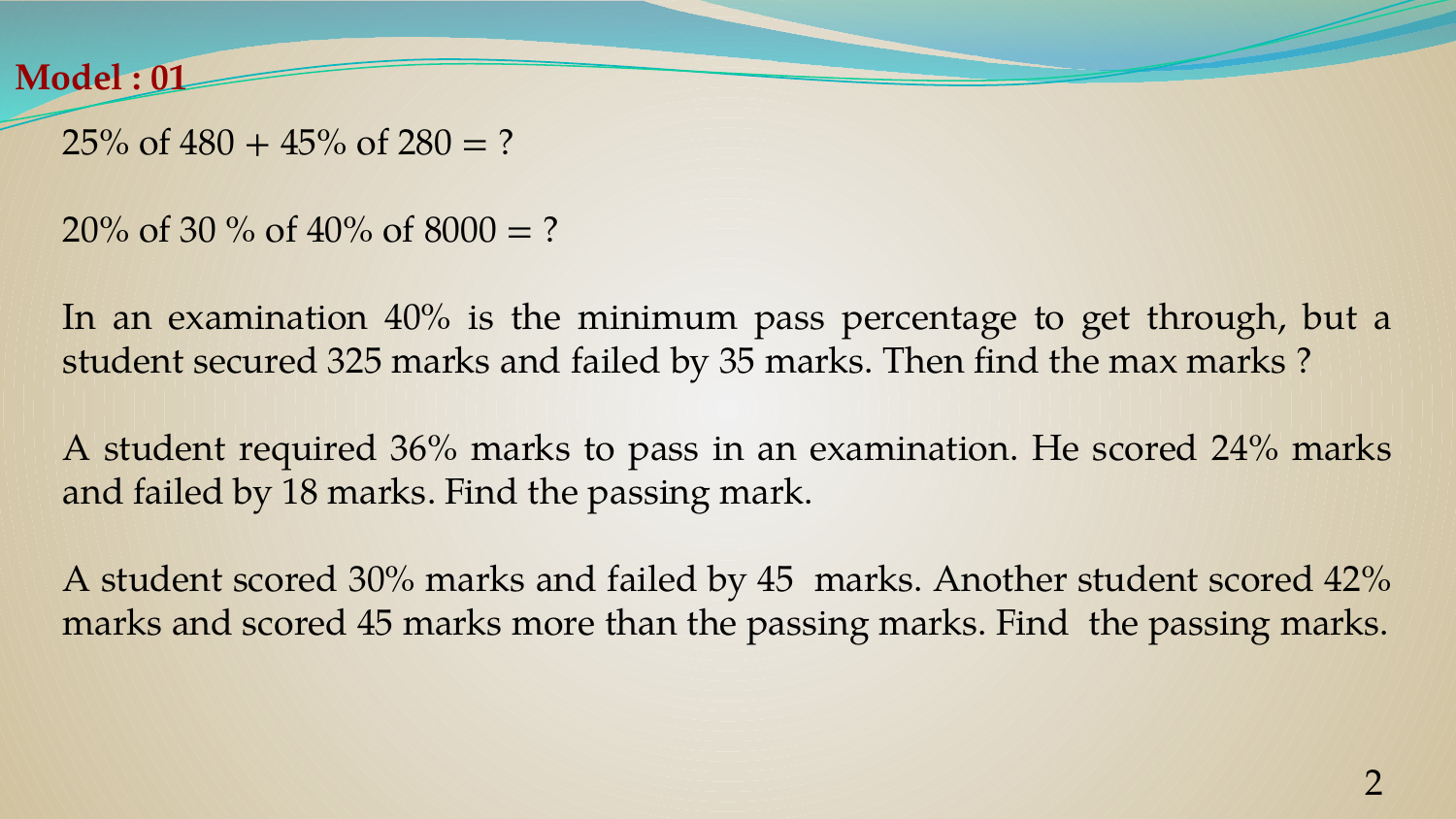

Model : 01
25% of 480 + 45% of 280 = ?

20% of 30 % of 40% of 8000 = ?

In an examination 40% is the minimum pass percentage to get through, but a student secured 325 marks and failed by 35 marks. Then find the max marks ?

A student required 36% marks to pass in an examination. He scored 24% marks and failed by 18 marks. Find the passing mark.

A student scored 30% marks and failed by 45  marks. Another student scored 42% marks and scored 45 marks more than the passing marks. Find  the passing marks.

2